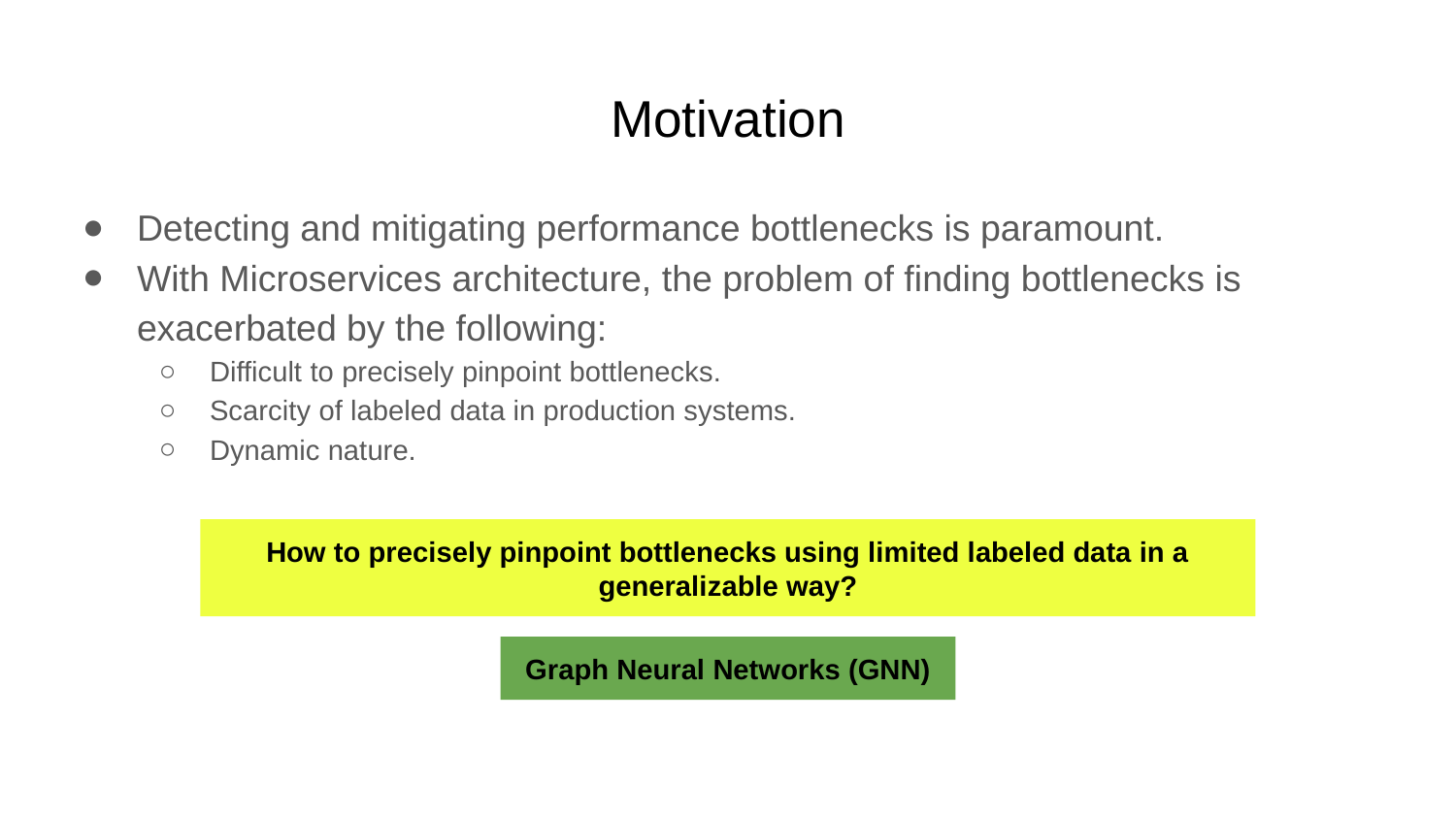

# Motivation
Detecting and mitigating performance bottlenecks is paramount.
With Microservices architecture, the problem of finding bottlenecks is exacerbated by the following:
Difficult to precisely pinpoint bottlenecks.
Scarcity of labeled data in production systems.
Dynamic nature.
How to precisely pinpoint bottlenecks using limited labeled data in a generalizable way?
Graph Neural Networks (GNN)